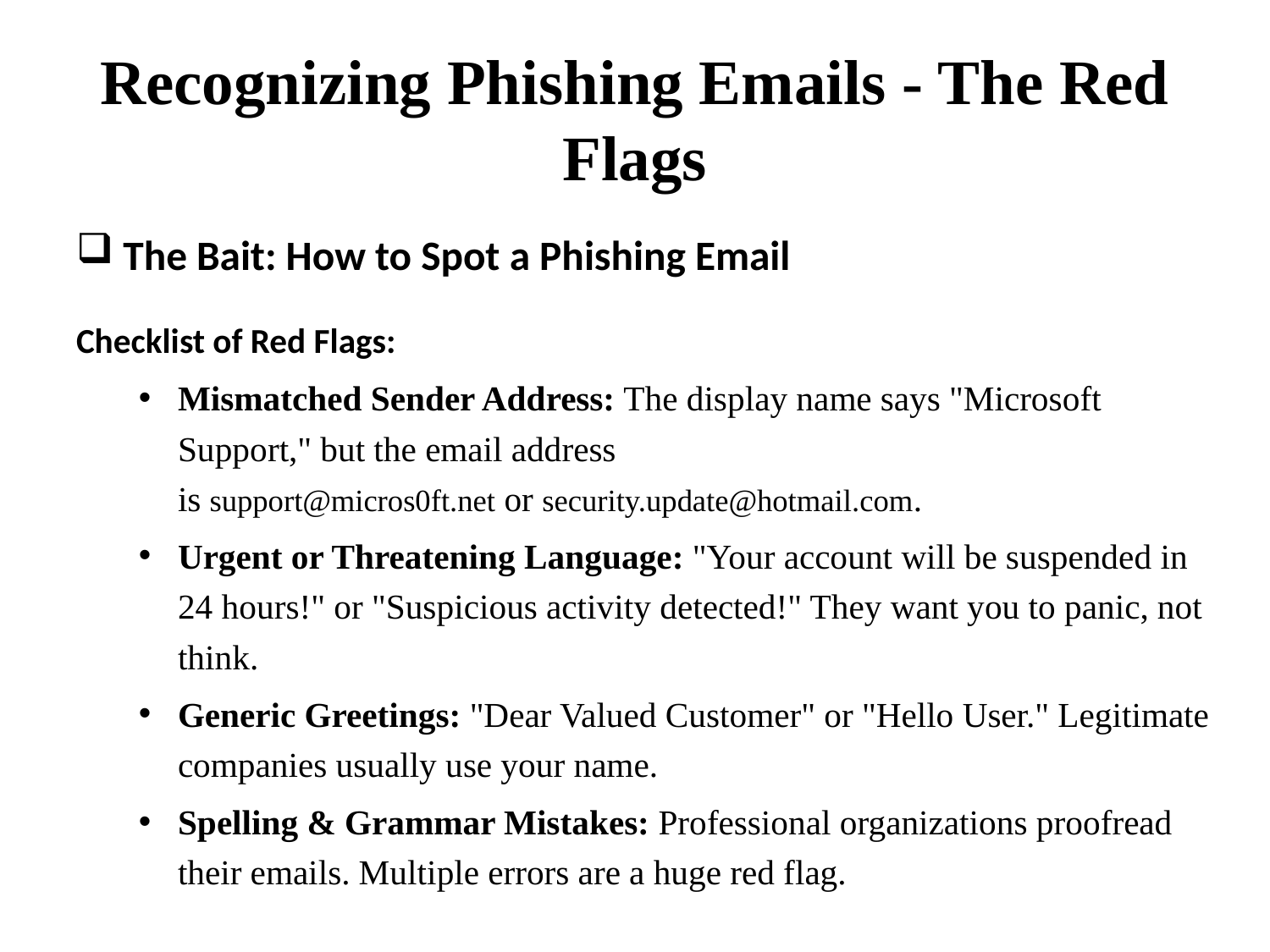

# Recognizing Phishing Emails - The Red Flags
The Bait: How to Spot a Phishing Email

Checklist of Red Flags:
Mismatched Sender Address: The display name says "Microsoft Support," but the email address is support@micros0ft.net or security.update@hotmail.com.
Urgent or Threatening Language: "Your account will be suspended in 24 hours!" or "Suspicious activity detected!" They want you to panic, not think.
Generic Greetings: "Dear Valued Customer" or "Hello User." Legitimate companies usually use your name.
Spelling & Grammar Mistakes: Professional organizations proofread their emails. Multiple errors are a huge red flag.